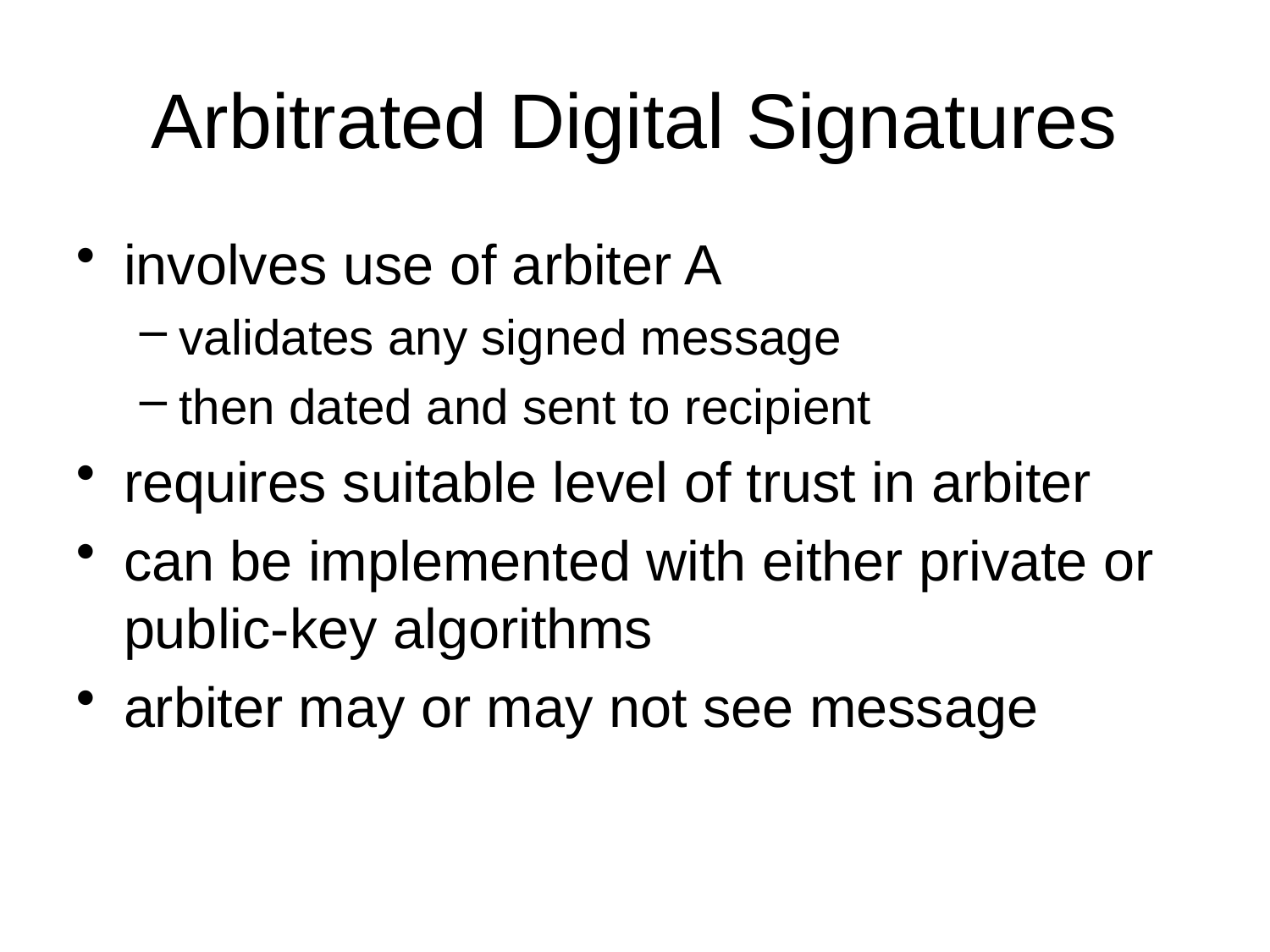

# Arbitrated Digital Signatures
involves use of arbiter A
validates any signed message
then dated and sent to recipient
requires suitable level of trust in arbiter
can be implemented with either private or public-key algorithms
arbiter may or may not see message